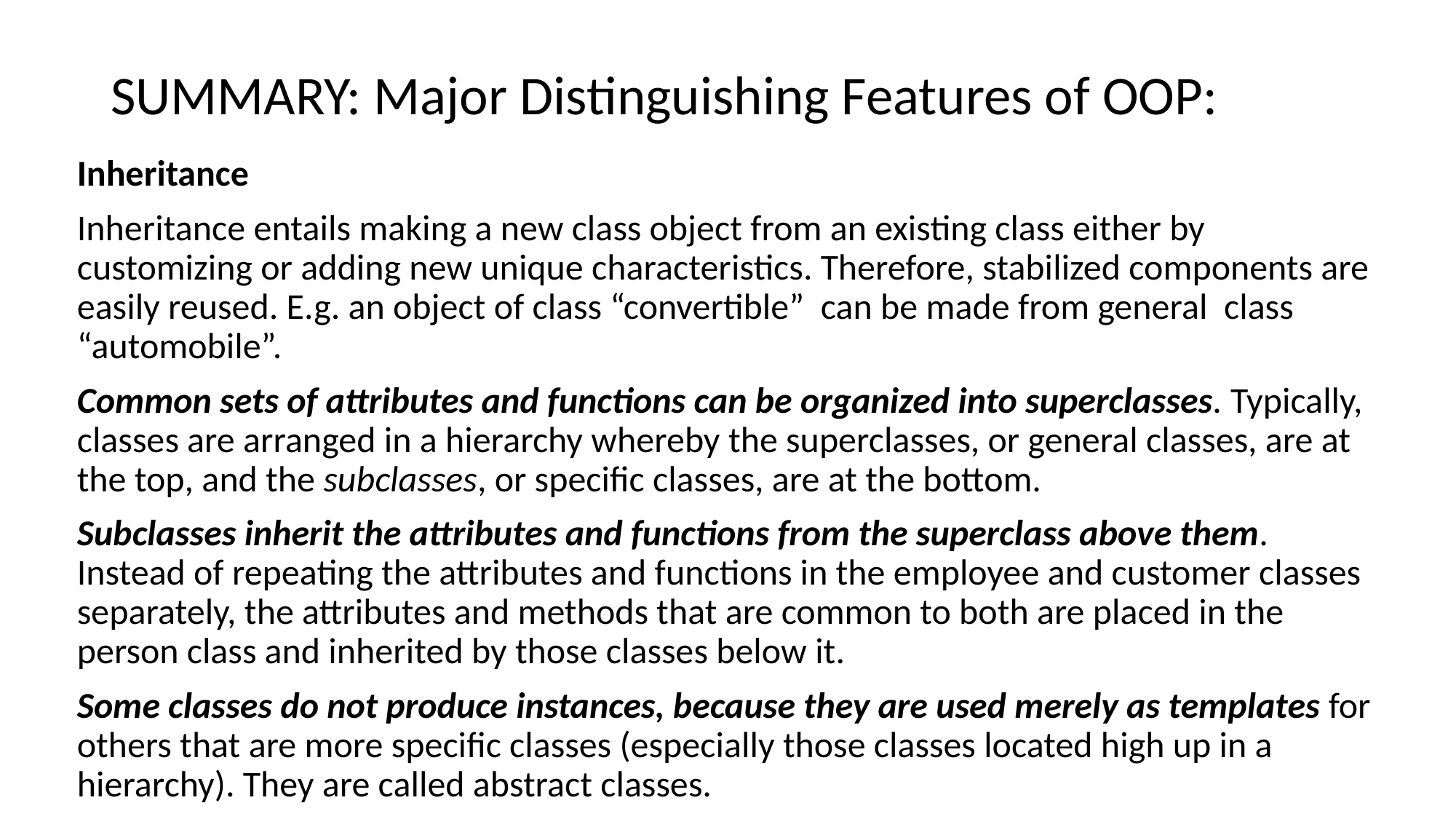

# SUMMARY: Major Distinguishing Features of OOP:
Inheritance
Inheritance entails making a new class object from an existing class either by customizing or adding new unique characteristics. Therefore, stabilized components are easily reused. E.g. an object of class “convertible”  can be made from general  class “automobile”.
Common sets of attributes and functions can be organized into superclasses. Typically, classes are arranged in a hierarchy whereby the superclasses, or general classes, are at the top, and the subclasses, or specific classes, are at the bottom.
Subclasses inherit the attributes and functions from the superclass above them. Instead of repeating the attributes and functions in the employee and customer classes separately, the attributes and methods that are common to both are placed in the person class and inherited by those classes below it.
Some classes do not produce instances, because they are used merely as templates for others that are more specific classes (especially those classes located high up in a hierarchy). They are called abstract classes.